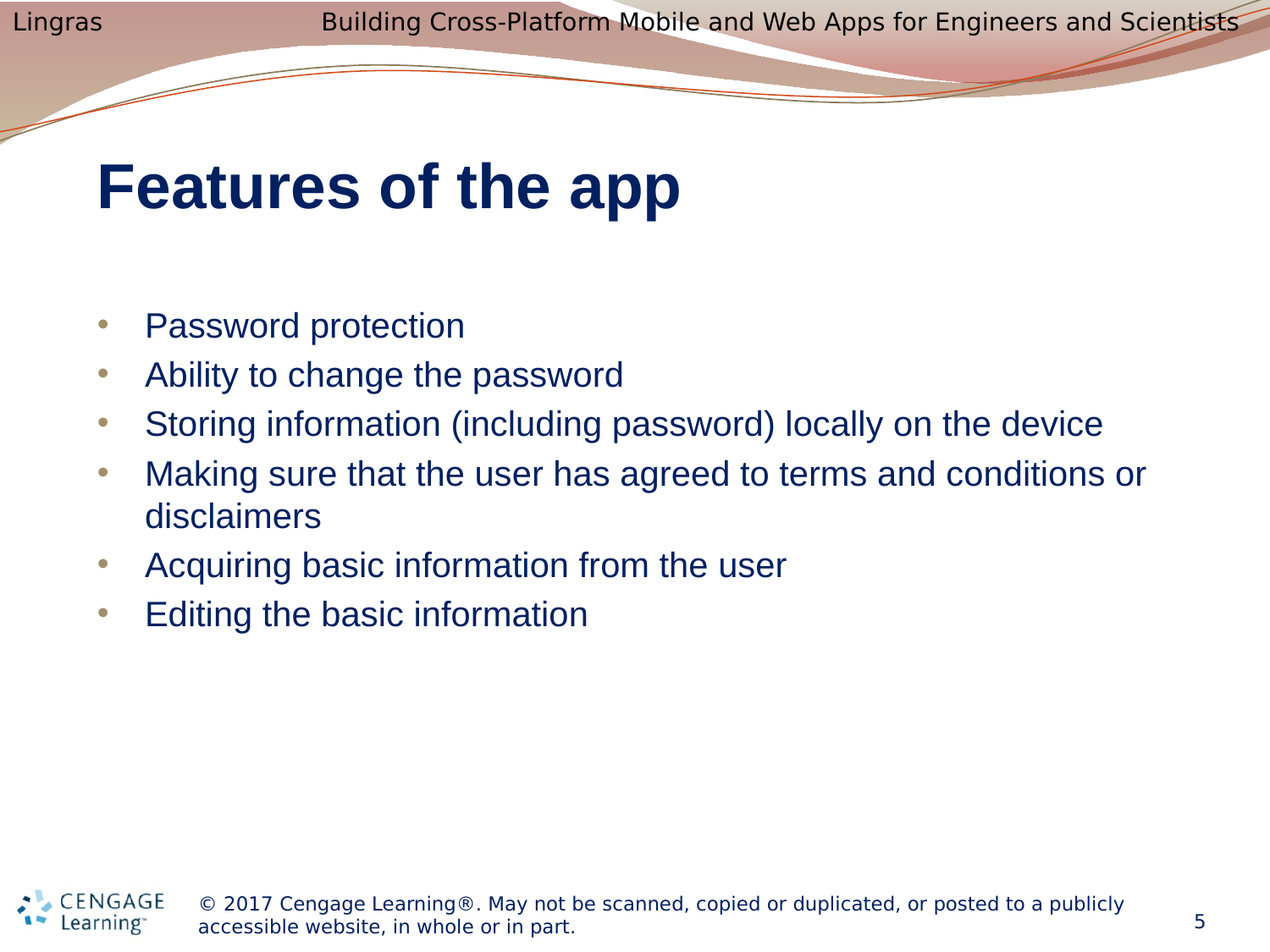

# Features of the app
Password protection
Ability to change the password
Storing information (including password) locally on the device
Making sure that the user has agreed to terms and conditions or disclaimers
Acquiring basic information from the user
Editing the basic information
5
© 2017 Cengage Learning®. May not be scanned, copied or duplicated, or posted to a publicly accessible website, in whole or in part.